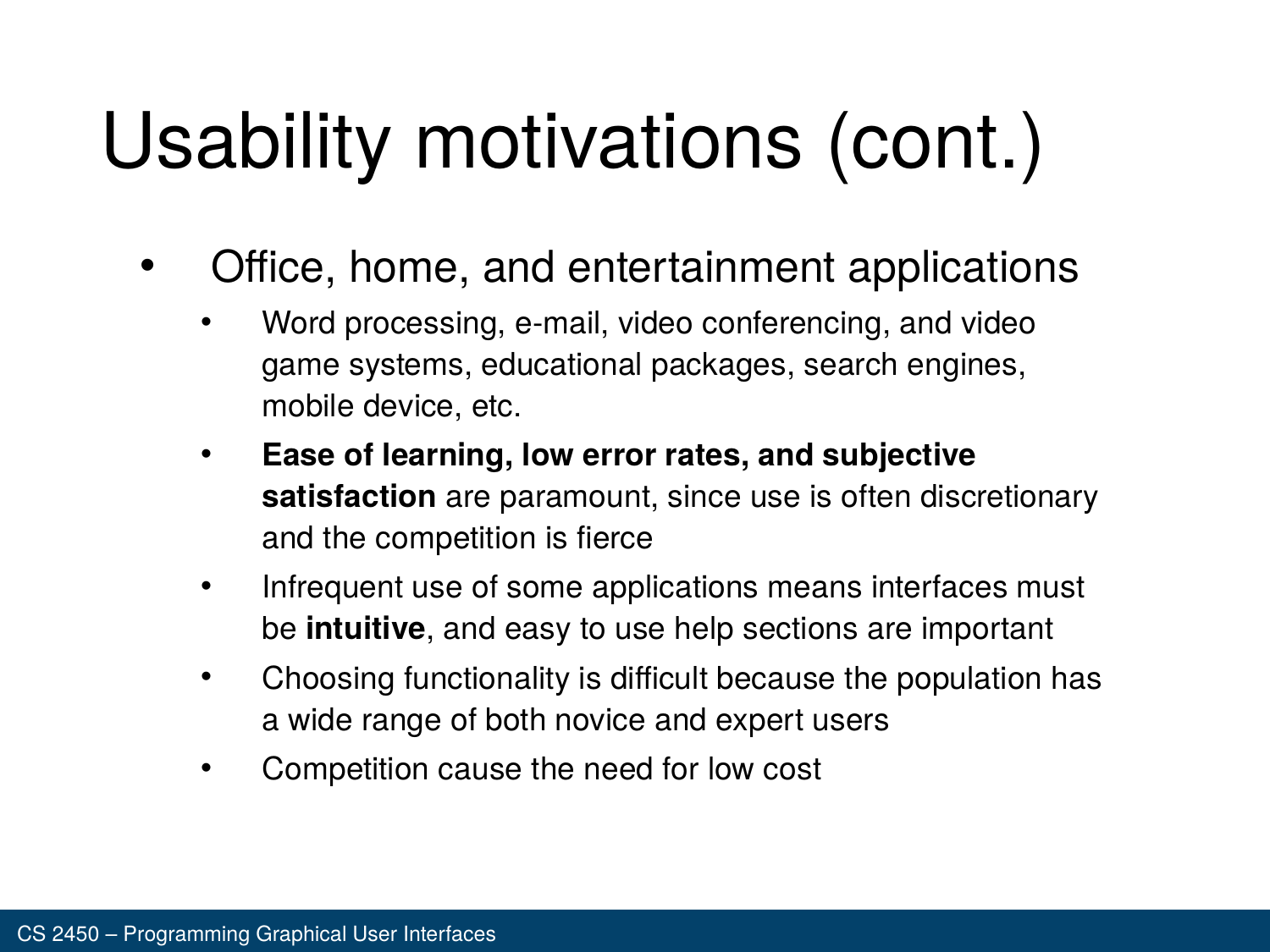

# Usability motivations (cont.)

Office, home, and entertainment applications
Word processing, e-mail, video conferencing, and video game systems, educational packages, search engines, mobile device, etc.
Ease of learning, low error rates, and subjective satisfaction are paramount, since use is often discretionary and the competition is fierce
Infrequent use of some applications means interfaces must be intuitive, and easy to use help sections are important
Choosing functionality is difficult because the population has a wide range of both novice and expert users
Competition cause the need for low cost